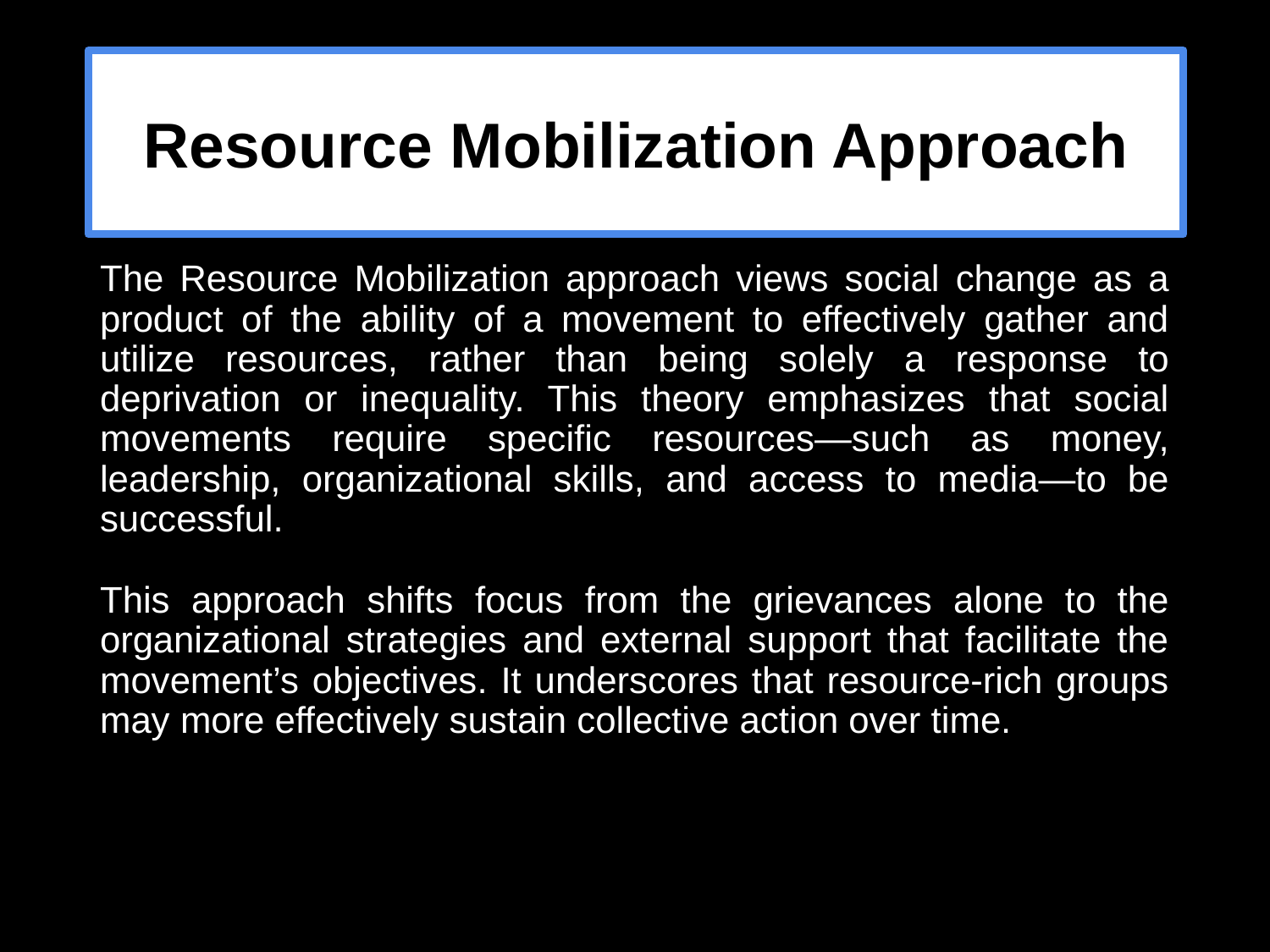

Resource Mobilization Approach
#
The Resource Mobilization approach views social change as a product of the ability of a movement to effectively gather and utilize resources, rather than being solely a response to deprivation or inequality. This theory emphasizes that social movements require specific resources—such as money, leadership, organizational skills, and access to media—to be successful.

This approach shifts focus from the grievances alone to the organizational strategies and external support that facilitate the movement’s objectives. It underscores that resource-rich groups may more effectively sustain collective action over time.